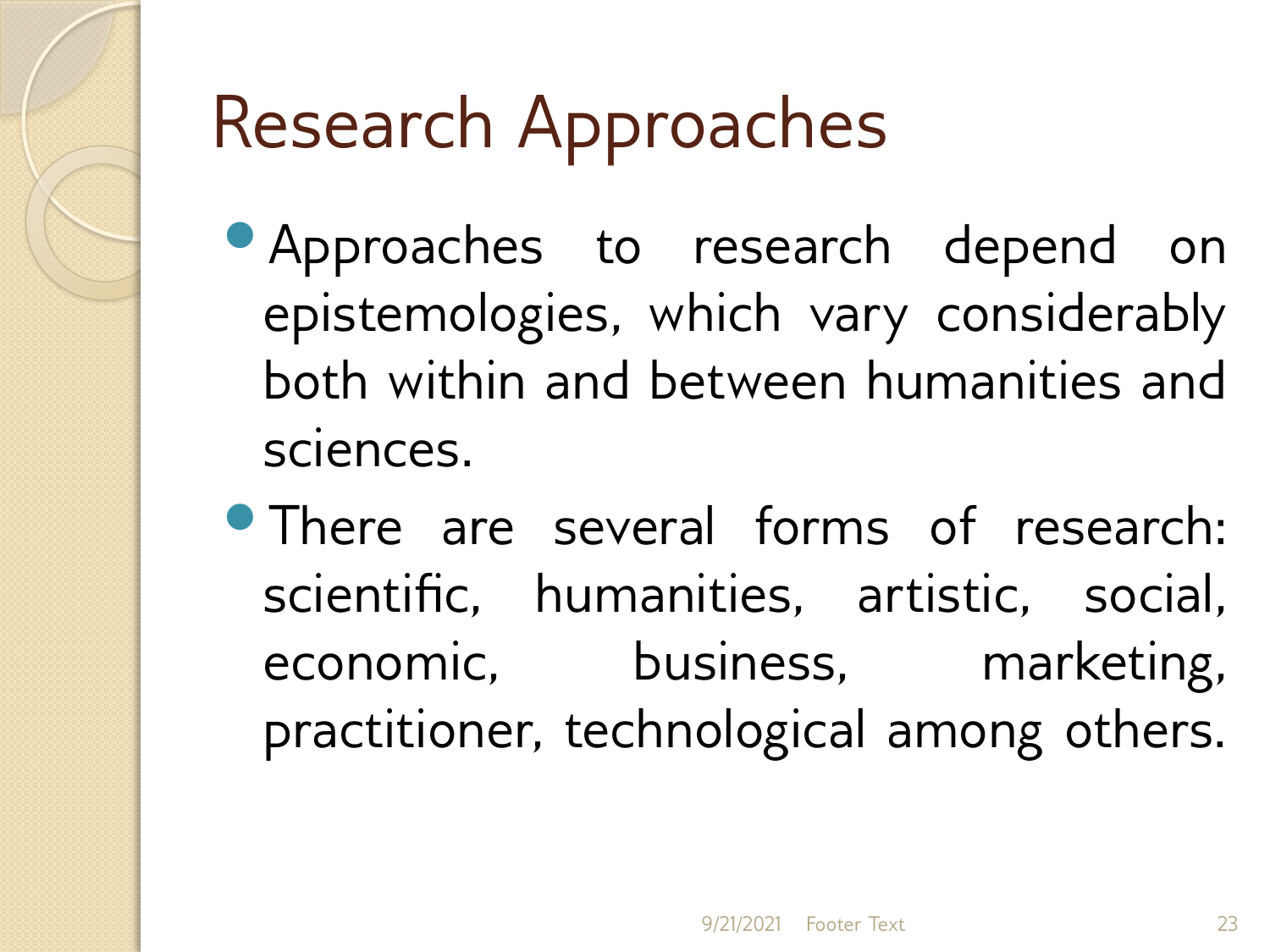

# Research Approaches
Approaches to research depend on epistemologies, which vary considerably both within and between humanities and sciences.
There are several forms of research: scientific, humanities, artistic, social, economic, business, marketing, practitioner, technological among others.
9/21/2021
Footer Text
23